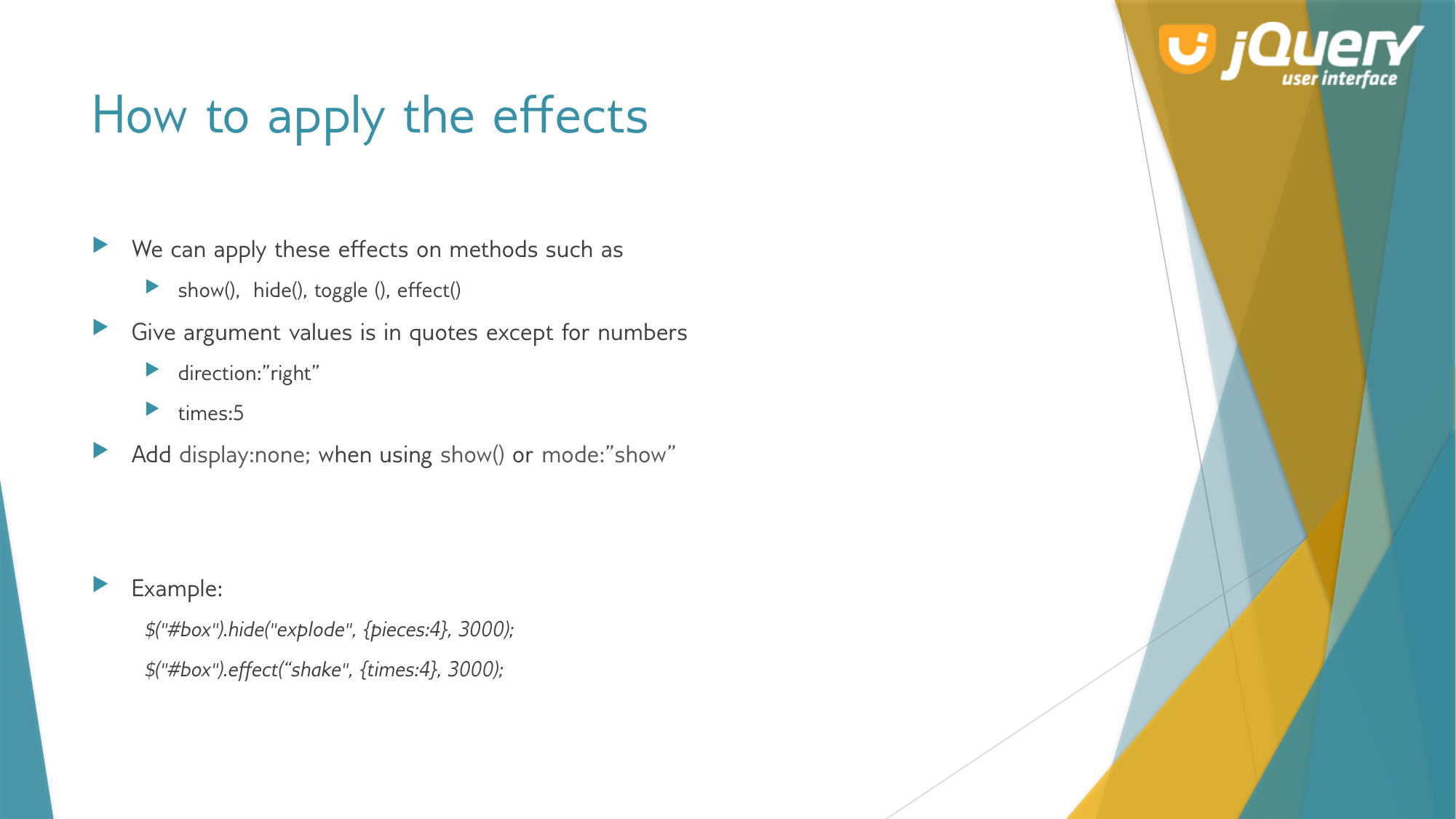

# How to apply the effects
We can apply these effects on methods such as
show(),  hide(), toggle (), effect()
Give argument values is in quotes except for numbers
direction:”right”
times:5
Add display:none; when using show() or mode:”show”

Example:
$("#box").hide("explode", {pieces:4}, 3000);
$("#box").effect(“shake", {times:4}, 3000);